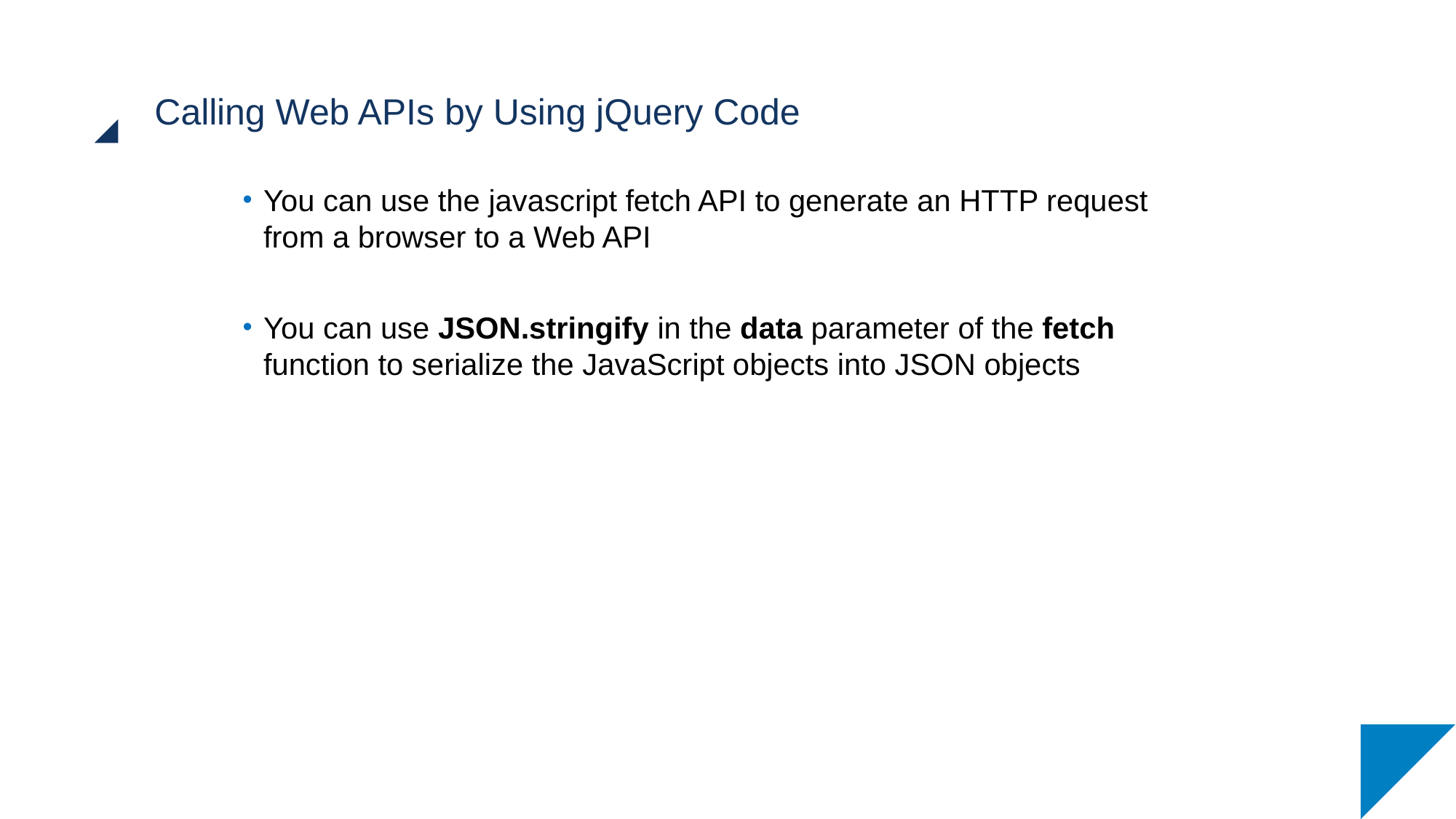

# Calling Web APIs by Using jQuery Code
You can use the javascript fetch API to generate an HTTP request from a browser to a Web API

You can use JSON.stringify in the data parameter of the fetch function to serialize the JavaScript objects into JSON objects